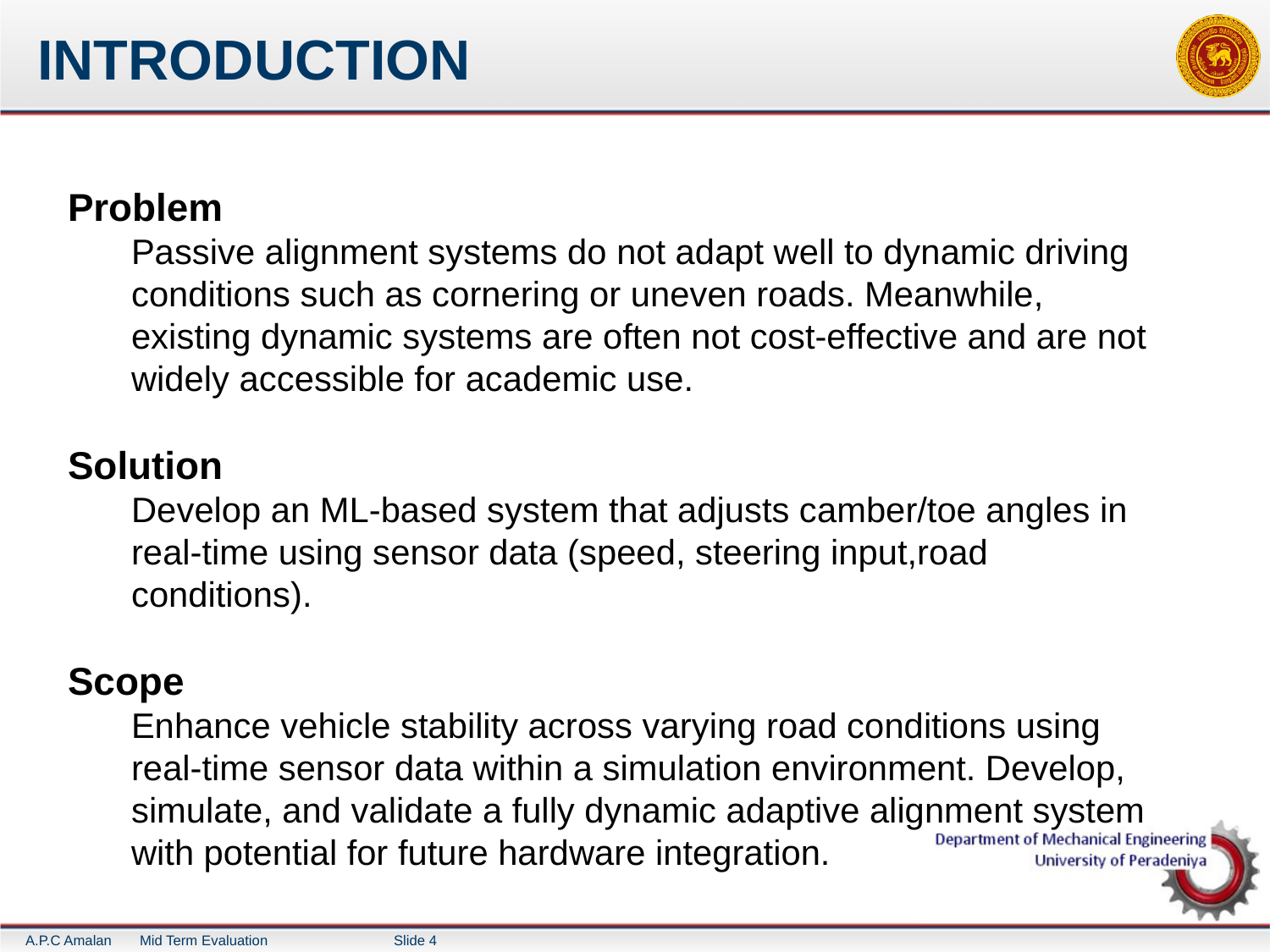

# INTRODUCTION
Problem
Passive alignment systems do not adapt well to dynamic driving conditions such as cornering or uneven roads. Meanwhile, existing dynamic systems are often not cost-effective and are not widely accessible for academic use.
Solution
Develop an ML-based system that adjusts camber/toe angles in real-time using sensor data (speed, steering input,road conditions).

Scope
Enhance vehicle stability across varying road conditions using real-time sensor data within a simulation environment. Develop, simulate, and validate a fully dynamic adaptive alignment system with potential for future hardware integration.